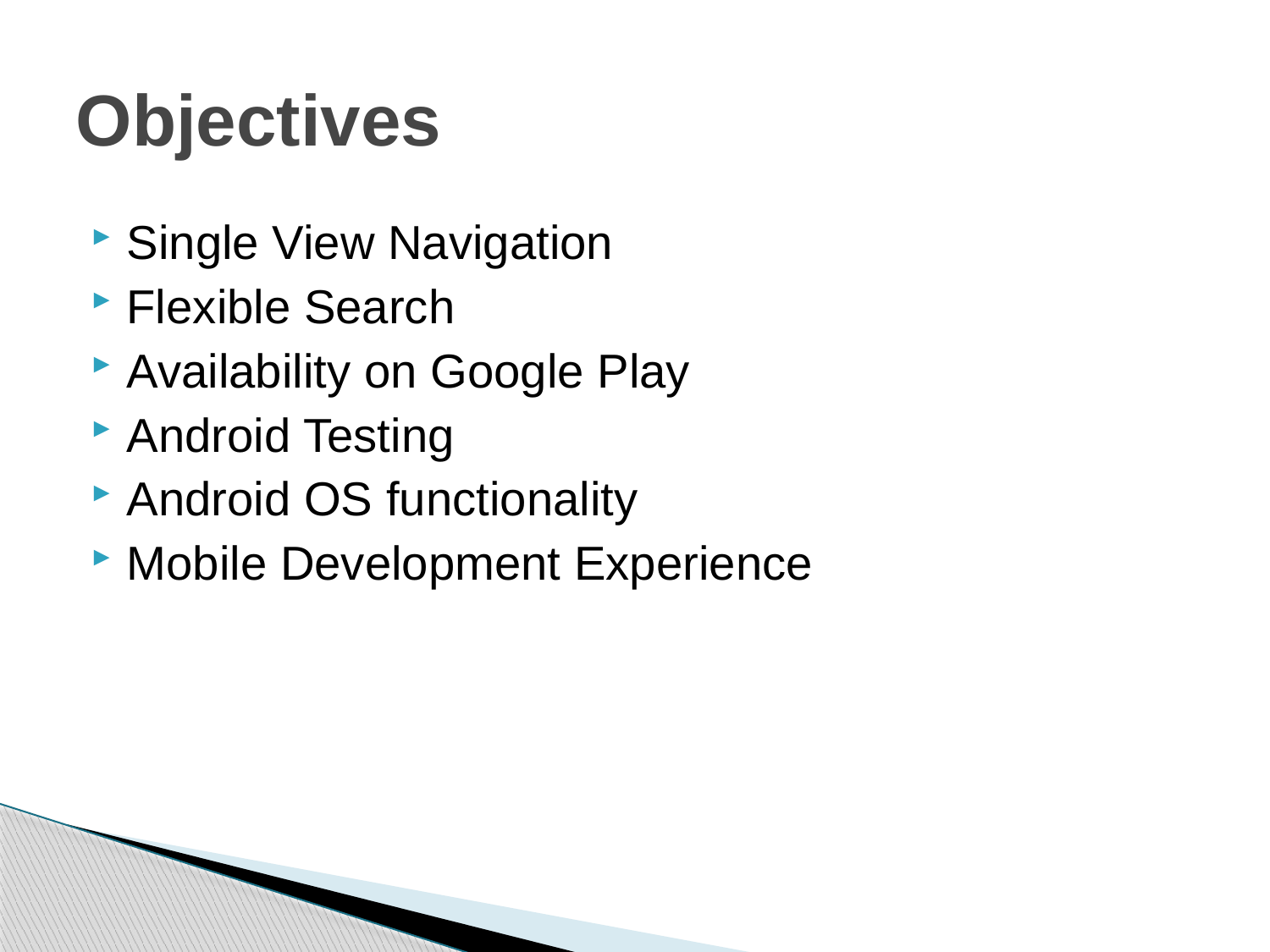

# Objectives
Single View Navigation
Flexible Search
Availability on Google Play
Android Testing
Android OS functionality
Mobile Development Experience